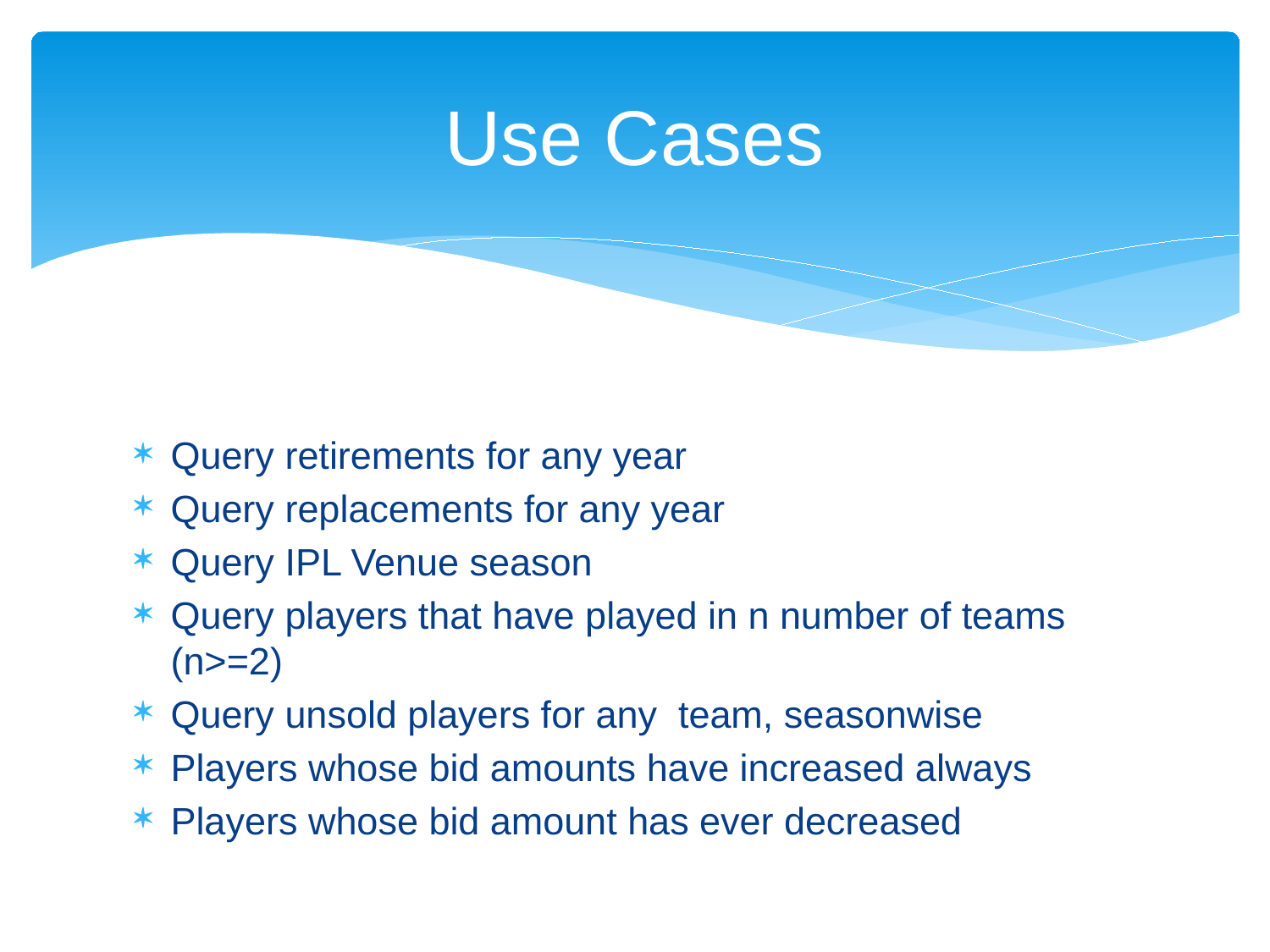

# Use Cases

Query retirements for any year
Query replacements for any year
Query IPL Venue season
Query players that have played in n number of teams (n>=2)
Query unsold players for any  team, seasonwise
Players whose bid amounts have increased always
Players whose bid amount has ever decreased